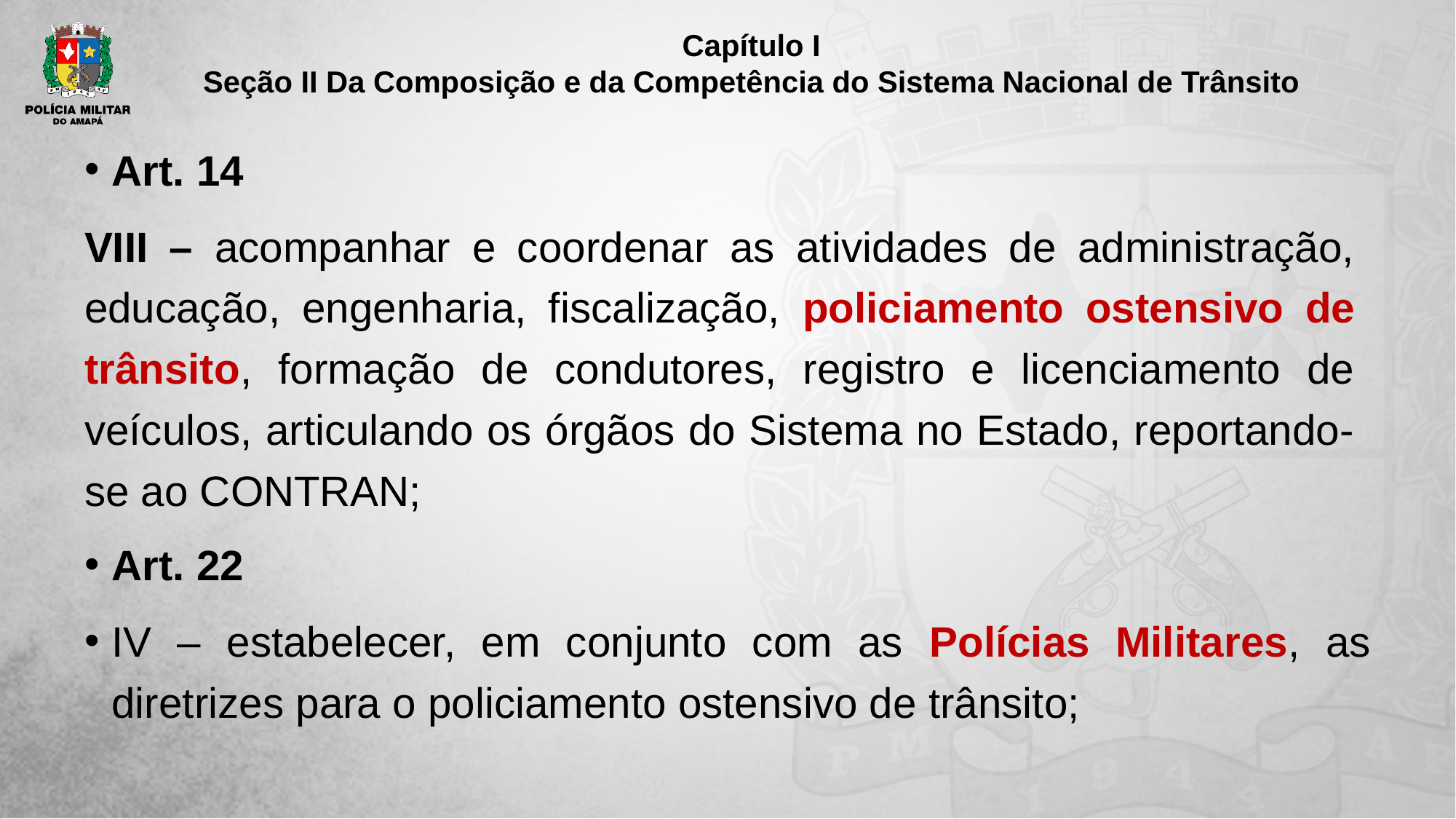

Capítulo I
Seção II Da Composição e da Competência do Sistema Nacional de Trânsito
Art. 14
VIII – acompanhar e coordenar as atividades de administração, educação, engenharia, fiscalização, policiamento ostensivo de trânsito, formação de condutores, registro e licenciamento de veículos, articulando os órgãos do Sistema no Estado, reportando-se ao CONTRAN;
Art. 22
IV – estabelecer, em conjunto com as Polícias Militares, as diretrizes para o policiamento ostensivo de trânsito;